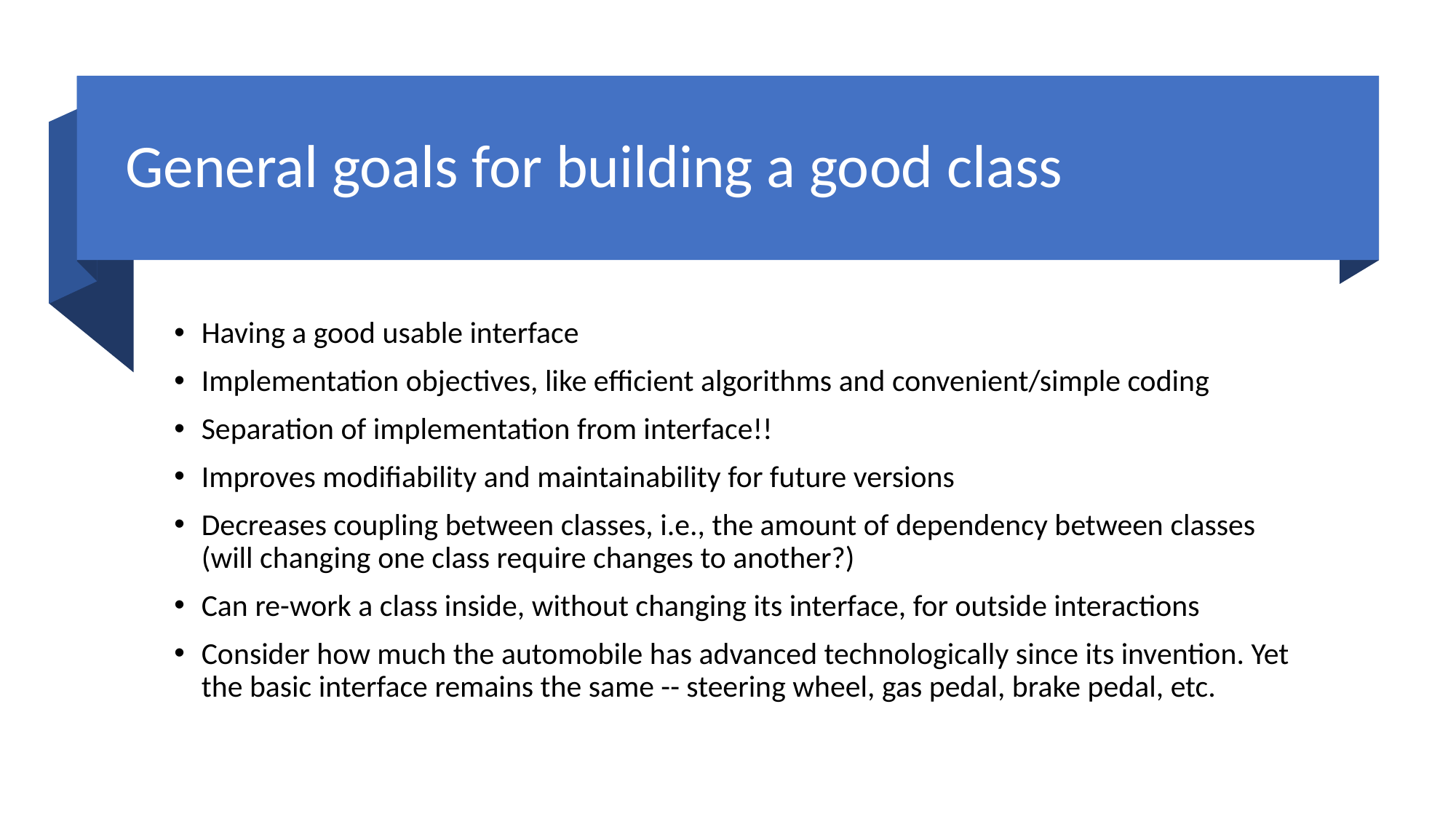

# General goals for building a good class

Having a good usable interface
Implementation objectives, like efficient algorithms and convenient/simple coding
Separation of implementation from interface!!
Improves modifiability and maintainability for future versions
Decreases coupling between classes, i.e., the amount of dependency between classes (will changing one class require changes to another?)
Can re-work a class inside, without changing its interface, for outside interactions
Consider how much the automobile has advanced technologically since its invention. Yet the basic interface remains the same -- steering wheel, gas pedal, brake pedal, etc.